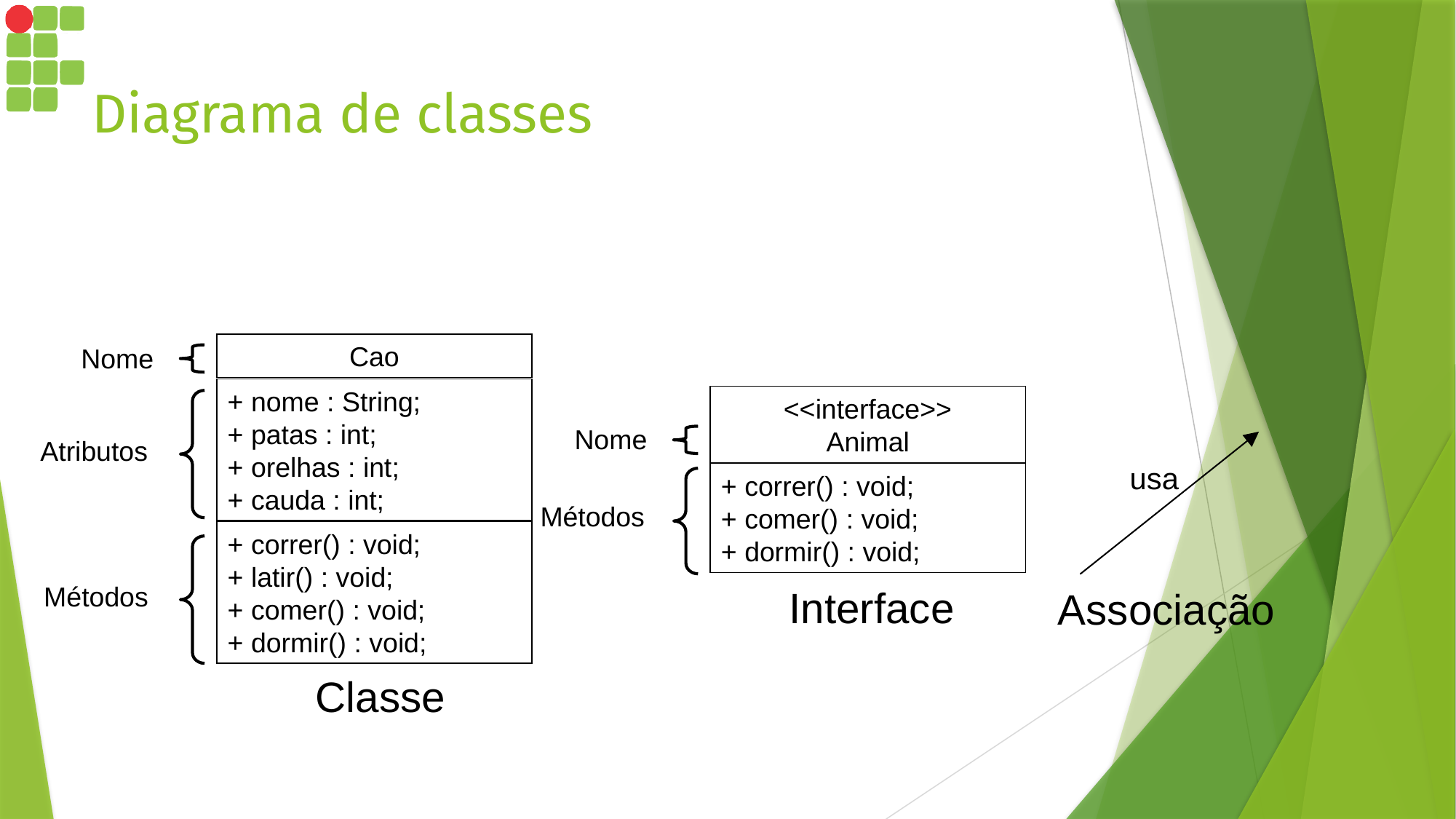

# Diagrama de classes
Cao
+ nome : String;
+ patas : int;
+ orelhas : int;
+ cauda : int;
+ correr() : void;
+ latir() : void;
+ comer() : void;
+ dormir() : void;
Nome

<<interface>>
Animal

Nome

Atributos
usa
+ correr() : void;
+ comer() : void;
+ dormir() : void;

Métodos

Métodos
Interface
Associação
Classe